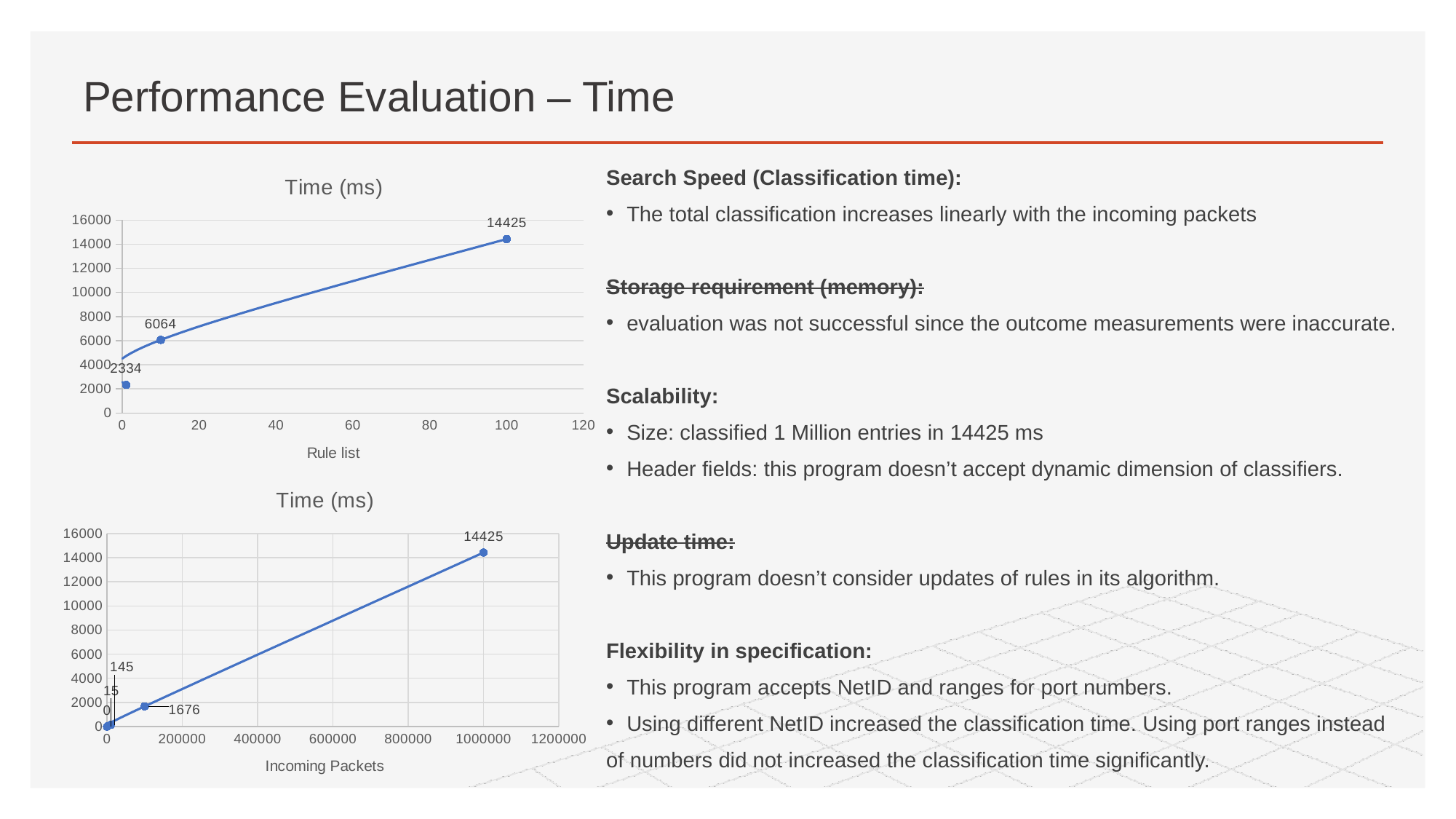

# Performance Evaluation – Time
Search Speed (Classification time):
The total classification increases linearly with the incoming packets

Storage requirement (memory):
evaluation was not successful since the outcome measurements were inaccurate.

Scalability:
Size: classified 1 Million entries in 14425 ms
Header fields: this program doesn’t accept dynamic dimension of classifiers.

Update time:
This program doesn’t consider updates of rules in its algorithm.

Flexibility in specification:
This program accepts NetID and ranges for port numbers.
Using different NetID increased the classification time. Using port ranges instead
of numbers did not increased the classification time significantly.

### Chart:

| Category | Time (ms) |
|---|---|

### Chart:

| Category | Time (ms) |
|---|---|